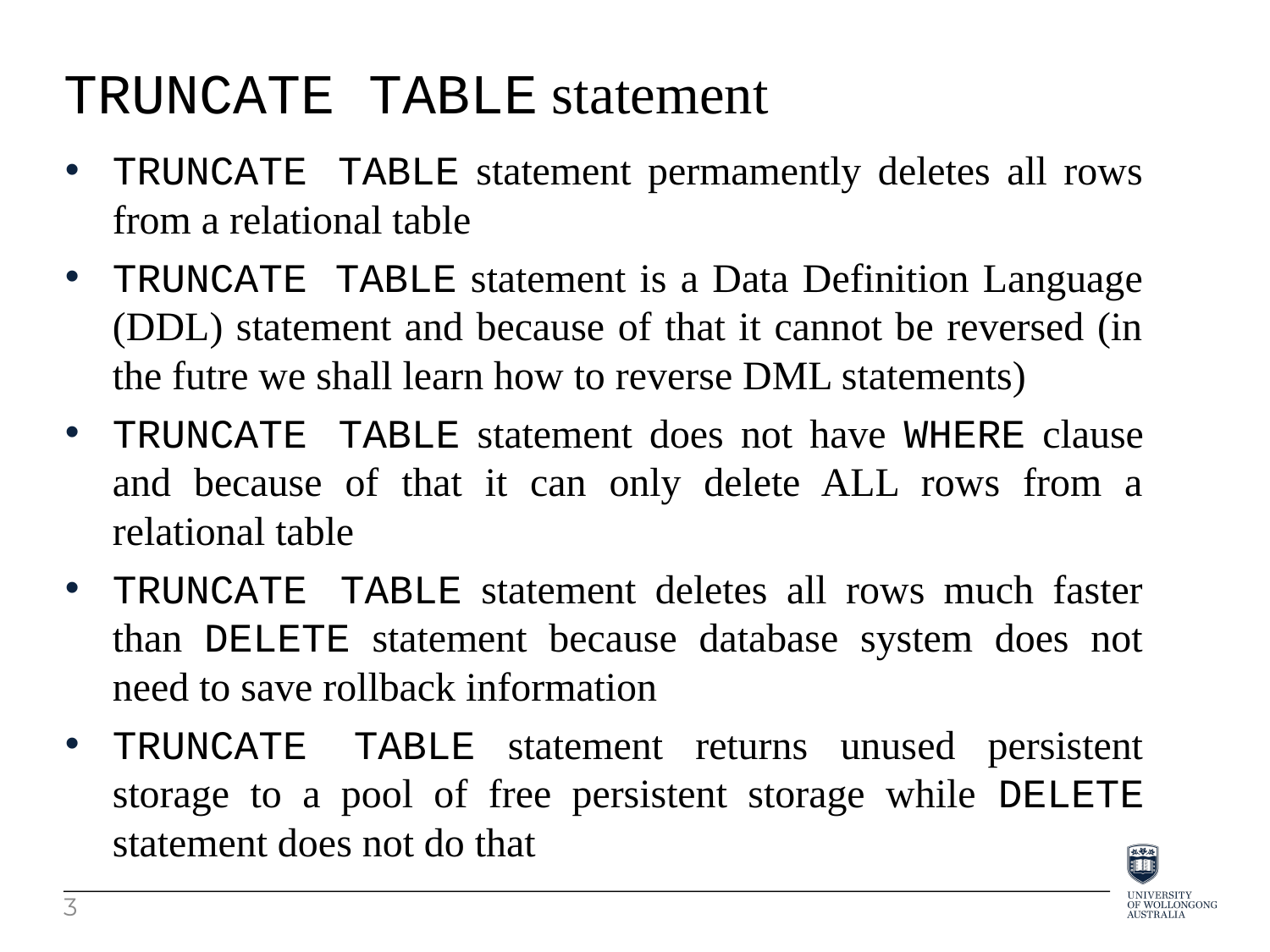

TRUNCATE TABLE statement
TRUNCATE TABLE statement permamently deletes all rows from a relational table
TRUNCATE TABLE statement is a Data Definition Language (DDL) statement and because of that it cannot be reversed (in the futre we shall learn how to reverse DML statements)
TRUNCATE TABLE statement does not have WHERE clause and because of that it can only delete ALL rows from a relational table
TRUNCATE TABLE statement deletes all rows much faster than DELETE statement because database system does not need to save rollback information
TRUNCATE TABLE statement returns unused persistent storage to a pool of free persistent storage while DELETE statement does not do that
3